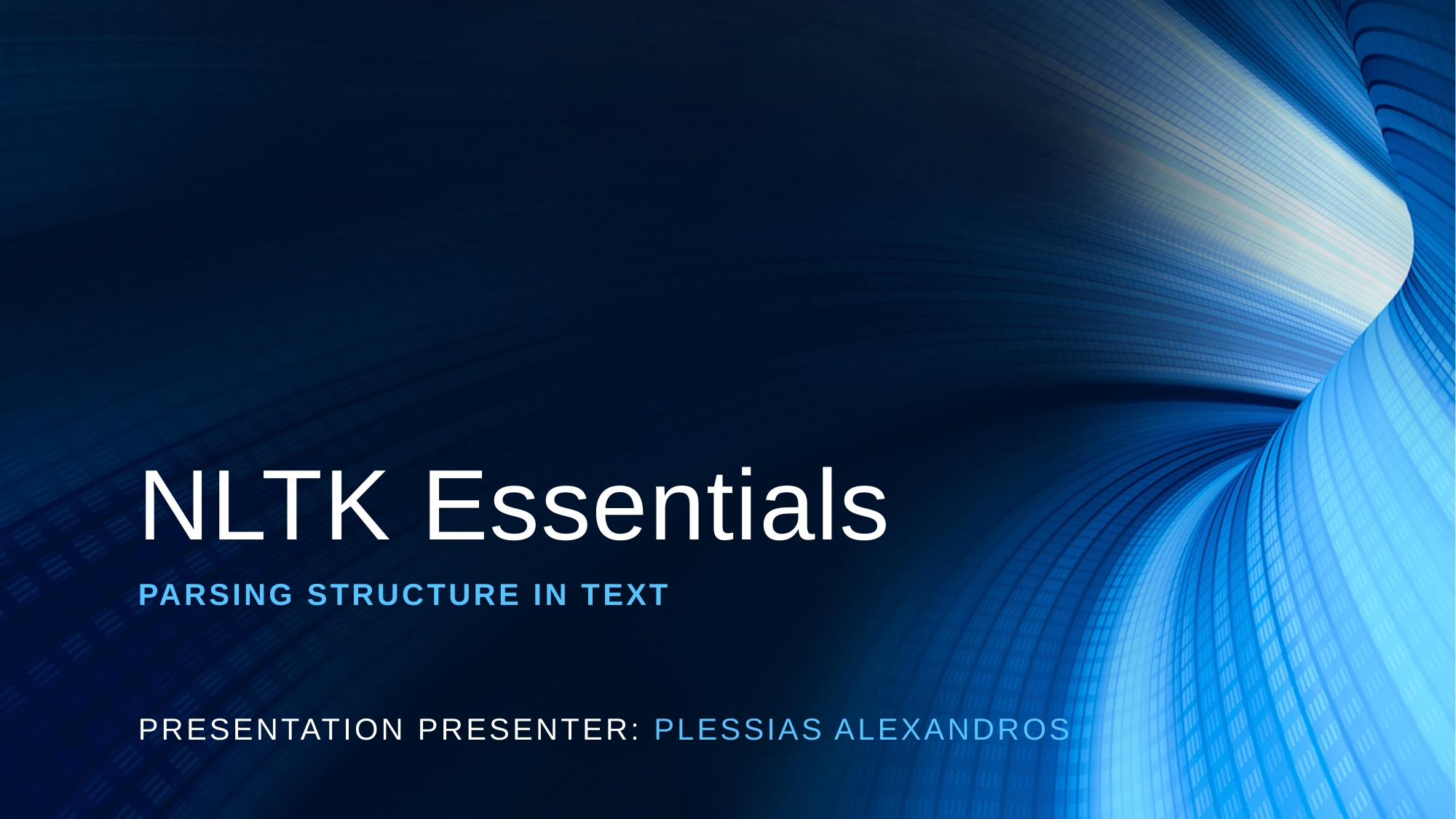

# NLTK Essentials
Parsing Structure in Text
Presentation presenter: Plessias alexandros